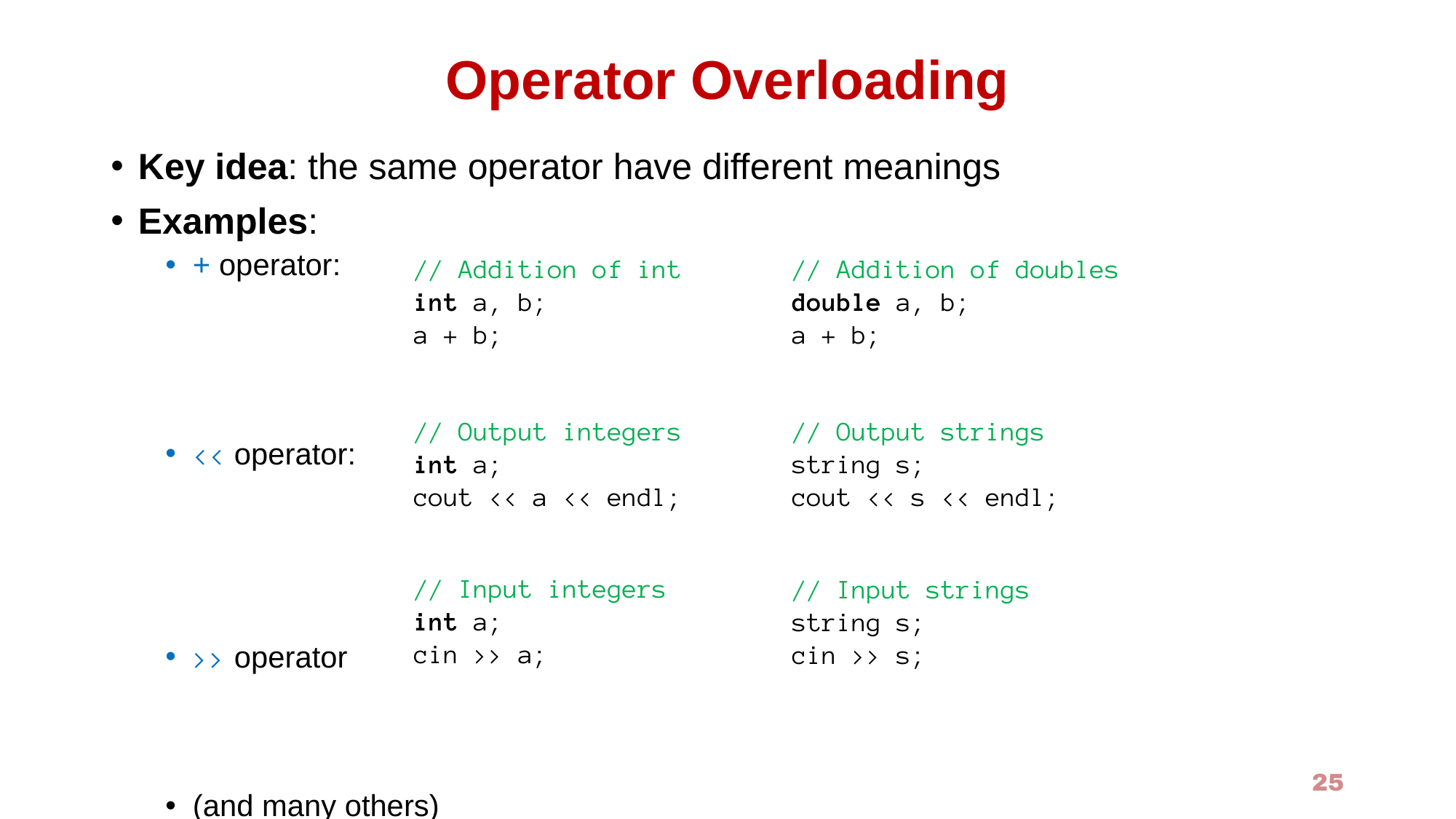

# Operator Overloading
Key idea: the same operator have different meanings
Examples:
+ operator:

<< operator:

>> operator

(and many others)

// Addition of int
int a, b;
a + b;
// Addition of doubles
double a, b;
a + b;
// Output integers
int a;
cout << a << endl;
// Output strings
string s;
cout << s << endl;
// Input integers
int a;
cin >> a;
// Input strings
string s;
cin >> s;
25